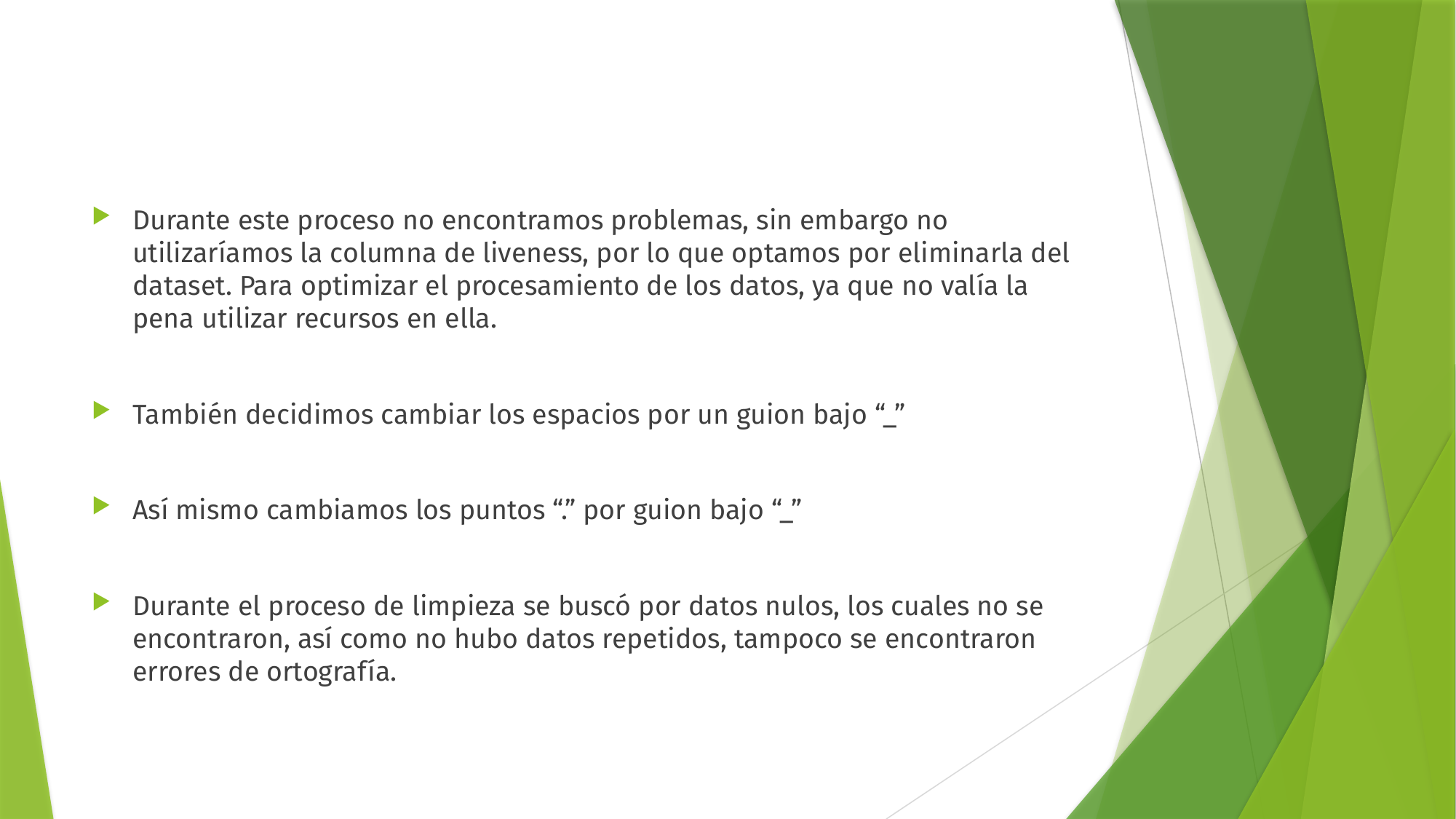

Durante este proceso no encontramos problemas, sin embargo no utilizaríamos la columna de liveness, por lo que optamos por eliminarla del dataset. Para optimizar el procesamiento de los datos, ya que no valía la pena utilizar recursos en ella.

También decidimos cambiar los espacios por un guion bajo “_”

Así mismo cambiamos los puntos “.” por guion bajo “_”

Durante el proceso de limpieza se buscó por datos nulos, los cuales no se encontraron, así como no hubo datos repetidos, tampoco se encontraron errores de ortografía.